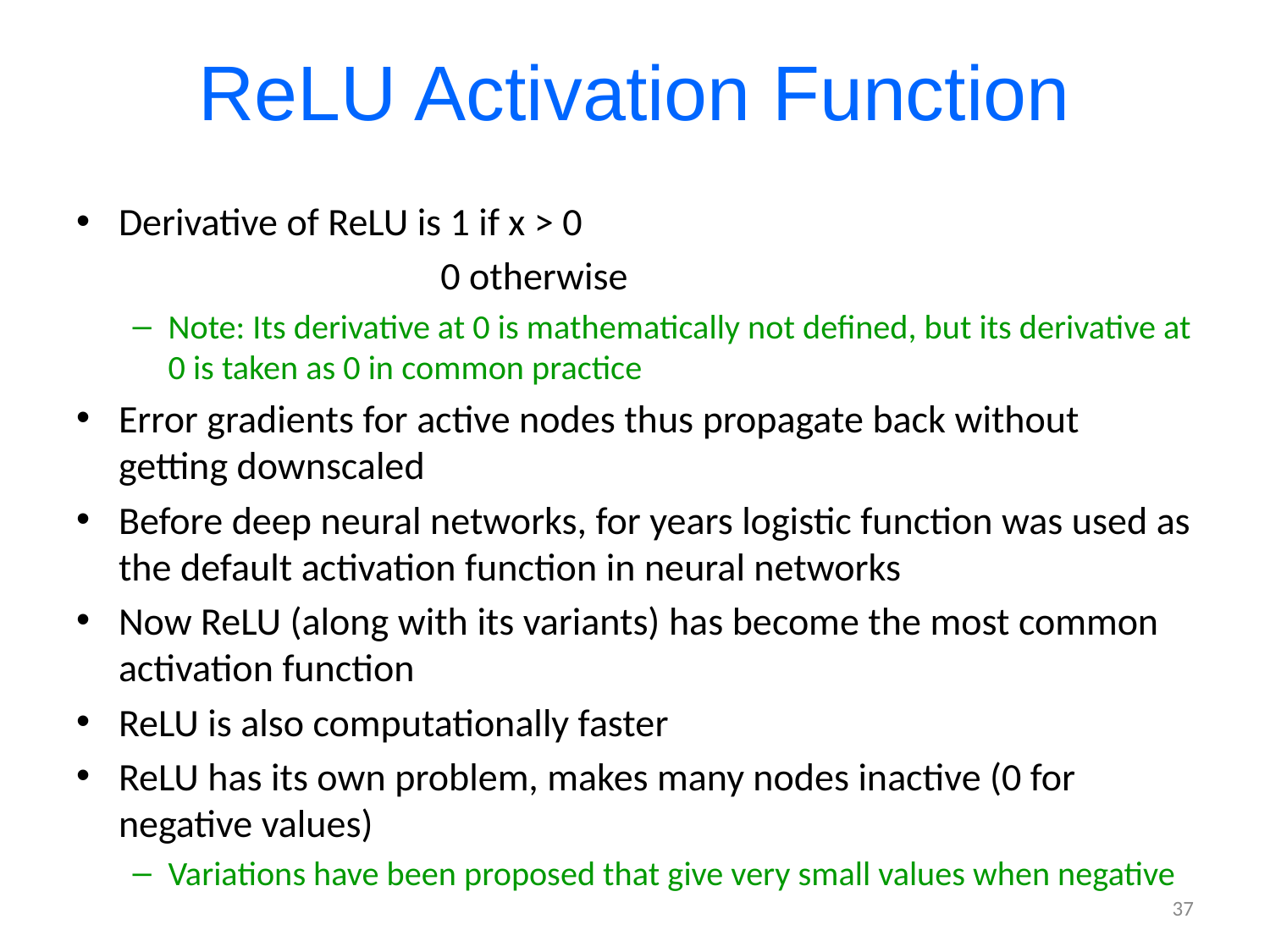

# ReLU Activation Function
Derivative of ReLU is 1 if x > 0
                                         0 otherwise
Note: Its derivative at 0 is mathematically not defined, but its derivative at 0 is taken as 0 in common practice
Error gradients for active nodes thus propagate back without getting downscaled
Before deep neural networks, for years logistic function was used as the default activation function in neural networks
Now ReLU (along with its variants) has become the most common  activation function
ReLU is also computationally faster
ReLU has its own problem, makes many nodes inactive (0 for negative values)
Variations have been proposed that give very small values when negative
37